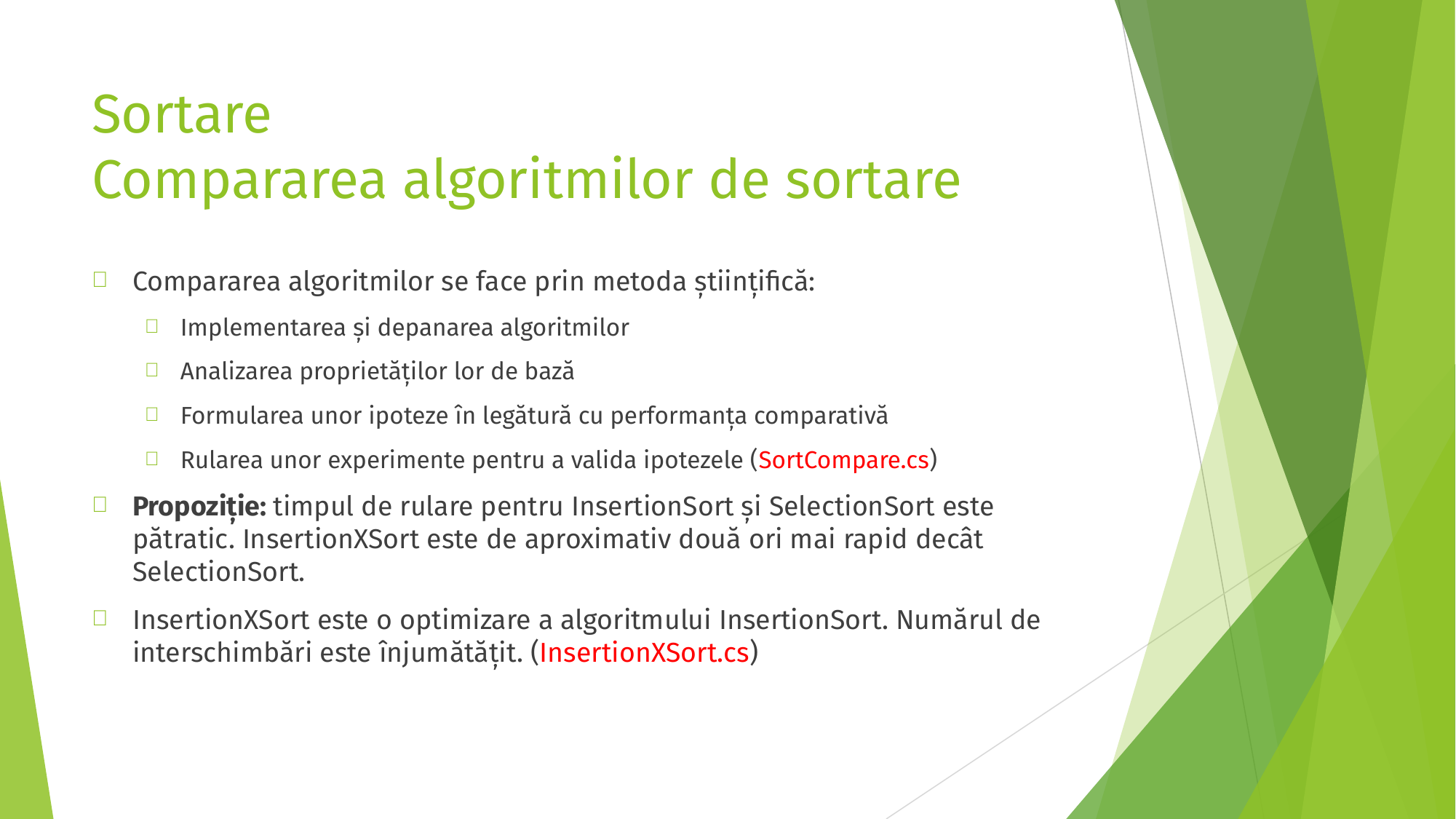

# Sortare Compararea algoritmilor de sortare
Compararea algoritmilor se face prin metoda științifică:
Implementarea și depanarea algoritmilor
Analizarea proprietăților lor de bază
Formularea unor ipoteze în legătură cu performanța comparativă
Rularea unor experimente pentru a valida ipotezele (SortCompare.cs)
Propoziție: timpul de rulare pentru InsertionSort și SelectionSort este pătratic. InsertionXSort este de aproximativ două ori mai rapid decât SelectionSort.
InsertionXSort este o optimizare a algoritmului InsertionSort. Numărul de interschimbări este înjumătățit. (InsertionXSort.cs)